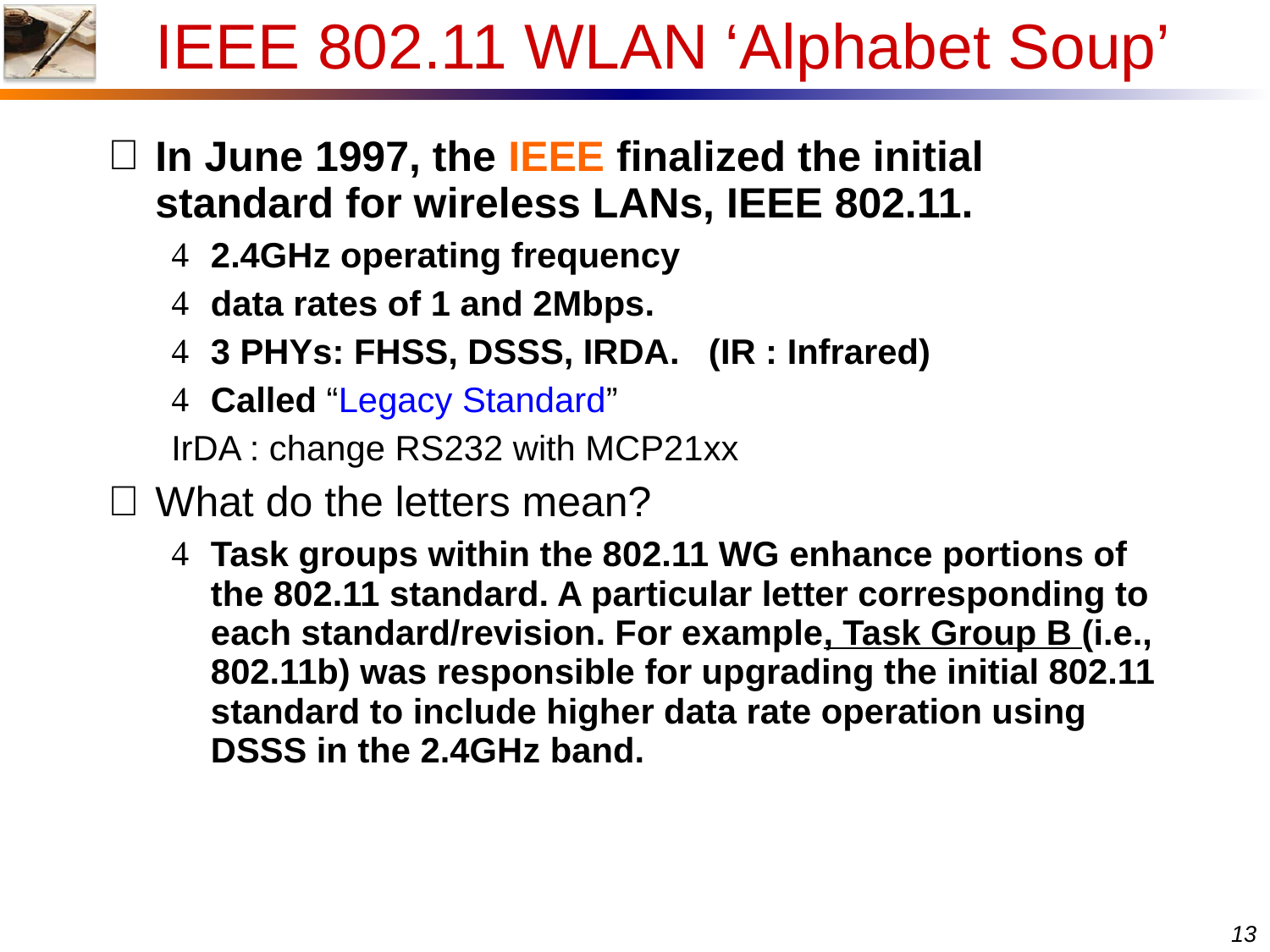

IEEE 802.11 WLAN ‘Alphabet Soup’
In June 1997, the IEEE finalized the initial standard for wireless LANs, IEEE 802.11.
2.4GHz operating frequency
data rates of 1 and 2Mbps.
3 PHYs: FHSS, DSSS, IRDA.   (IR : Infrared)
Called “Legacy Standard”
IrDA : change RS232 with MCP21xx
What do the letters mean?
Task groups within the 802.11 WG enhance portions of the 802.11 standard. A particular letter corresponding to each standard/revision. For example, Task Group B (i.e., 802.11b) was responsible for upgrading the initial 802.11 standard to include higher data rate operation using DSSS in the 2.4GHz band.